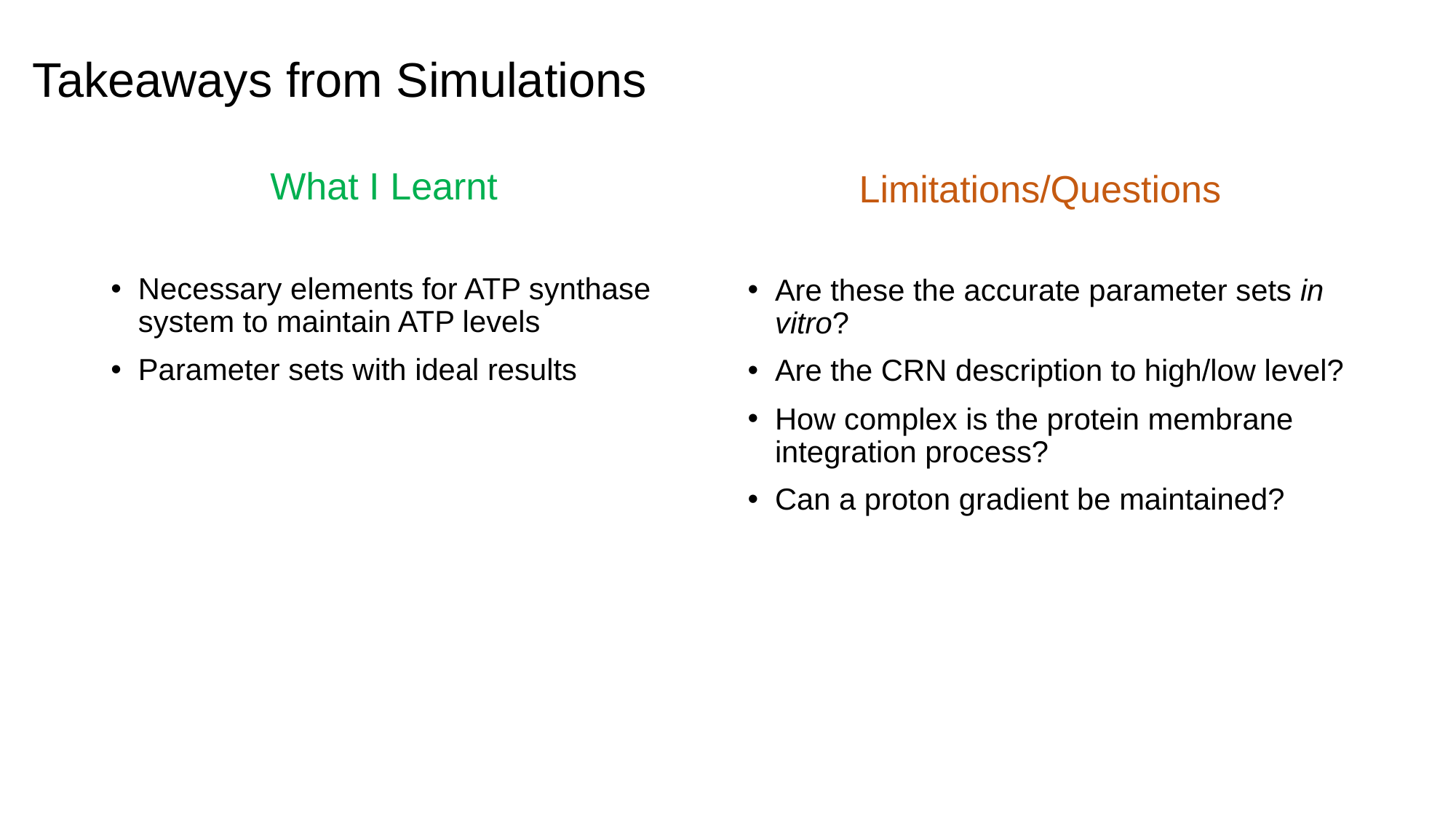

# Takeaways from Simulations
What I Learnt
Limitations/Questions
Necessary elements for ATP synthase system to maintain ATP levels
Parameter sets with ideal results
Are these the accurate parameter sets in vitro?
Are the CRN description to high/low level?
How complex is the protein membrane integration process?
Can a proton gradient be maintained?